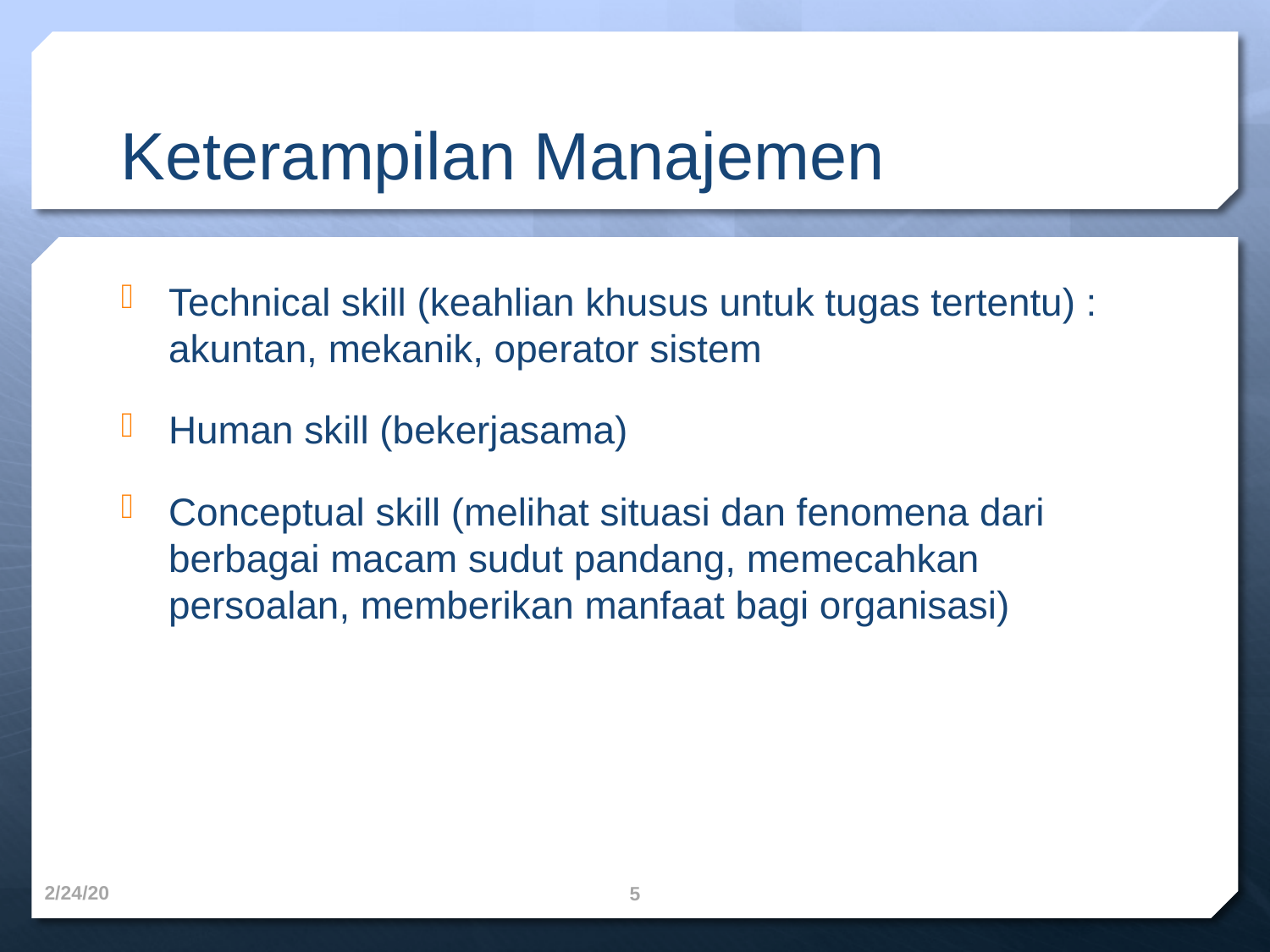

# Keterampilan Manajemen
Technical skill (keahlian khusus untuk tugas tertentu) : akuntan, mekanik, operator sistem
Human skill (bekerjasama)
Conceptual skill (melihat situasi dan fenomena dari berbagai macam sudut pandang, memecahkan persoalan, memberikan manfaat bagi organisasi)
2/24/20
5